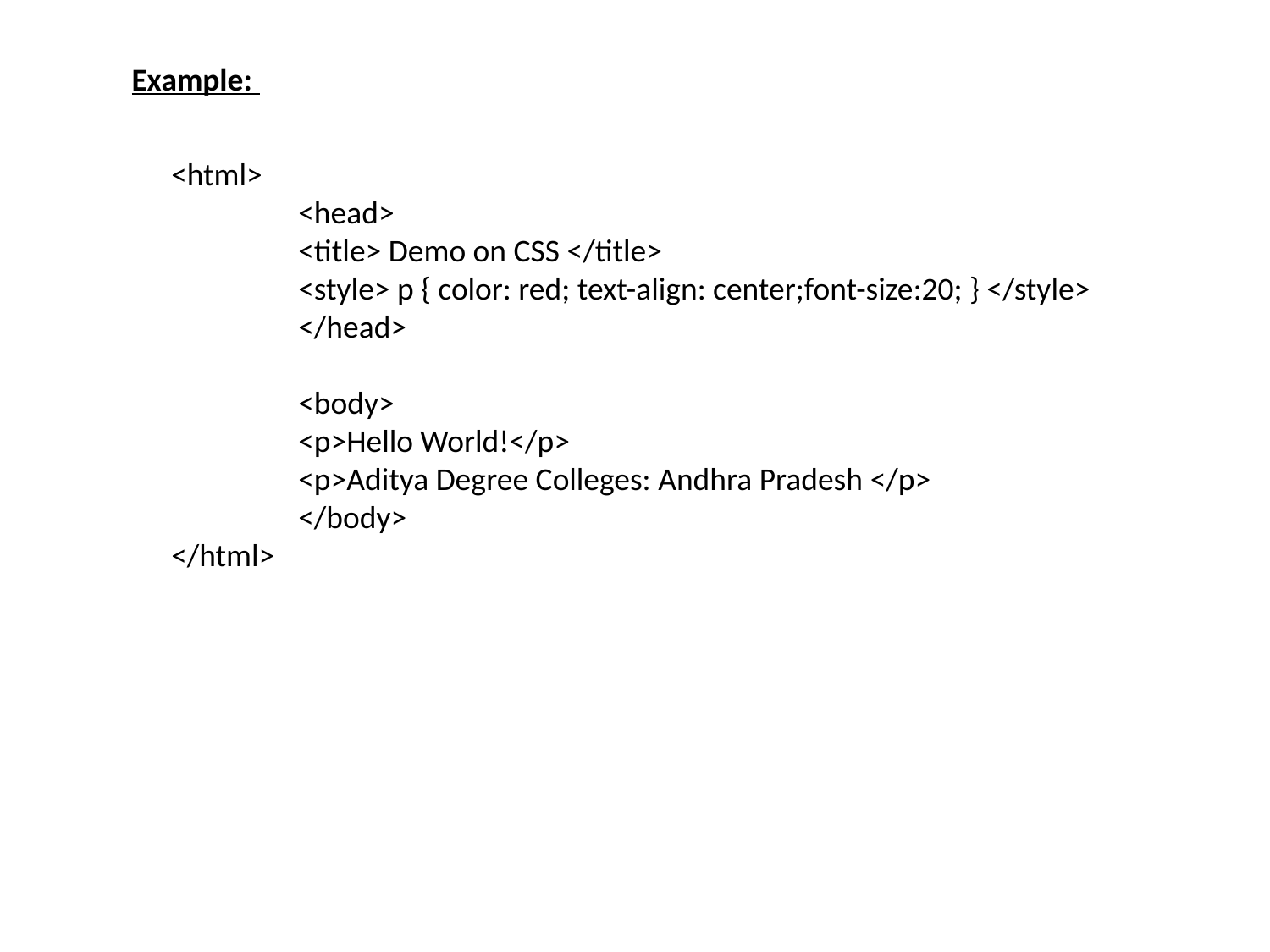

Example:
<html>
	<head>
	<title> Demo on CSS </title>
	<style> p { color: red; text-align: center;font-size:20; } </style>
	</head>

	<body>
	<p>Hello World!</p>
	<p>Aditya Degree Colleges: Andhra Pradesh </p>
	</body>
</html>